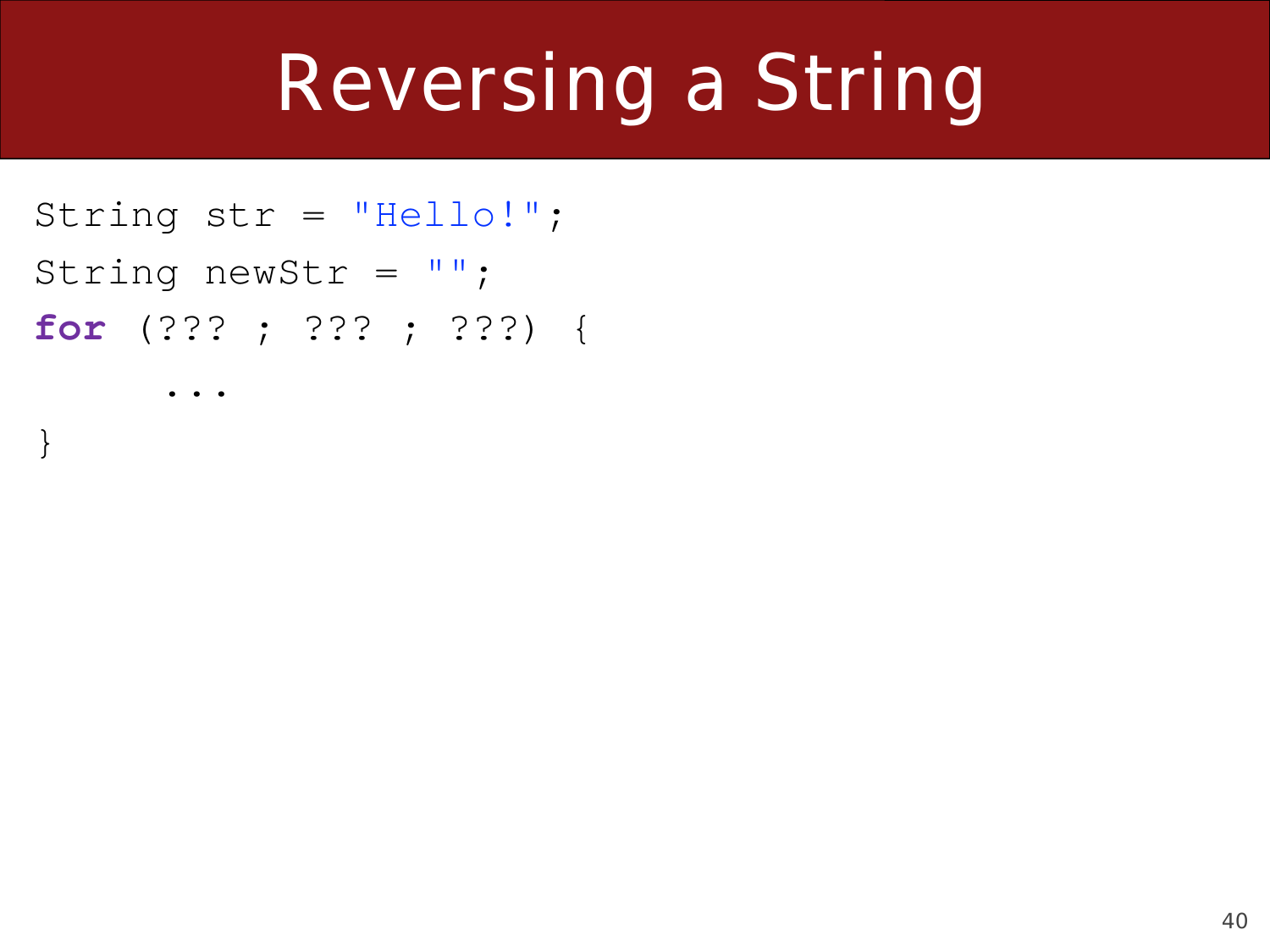

# Reversing a String
String str = "Hello!";
String newStr = "";
for (??? ; ??? ; ???) {
	...
}